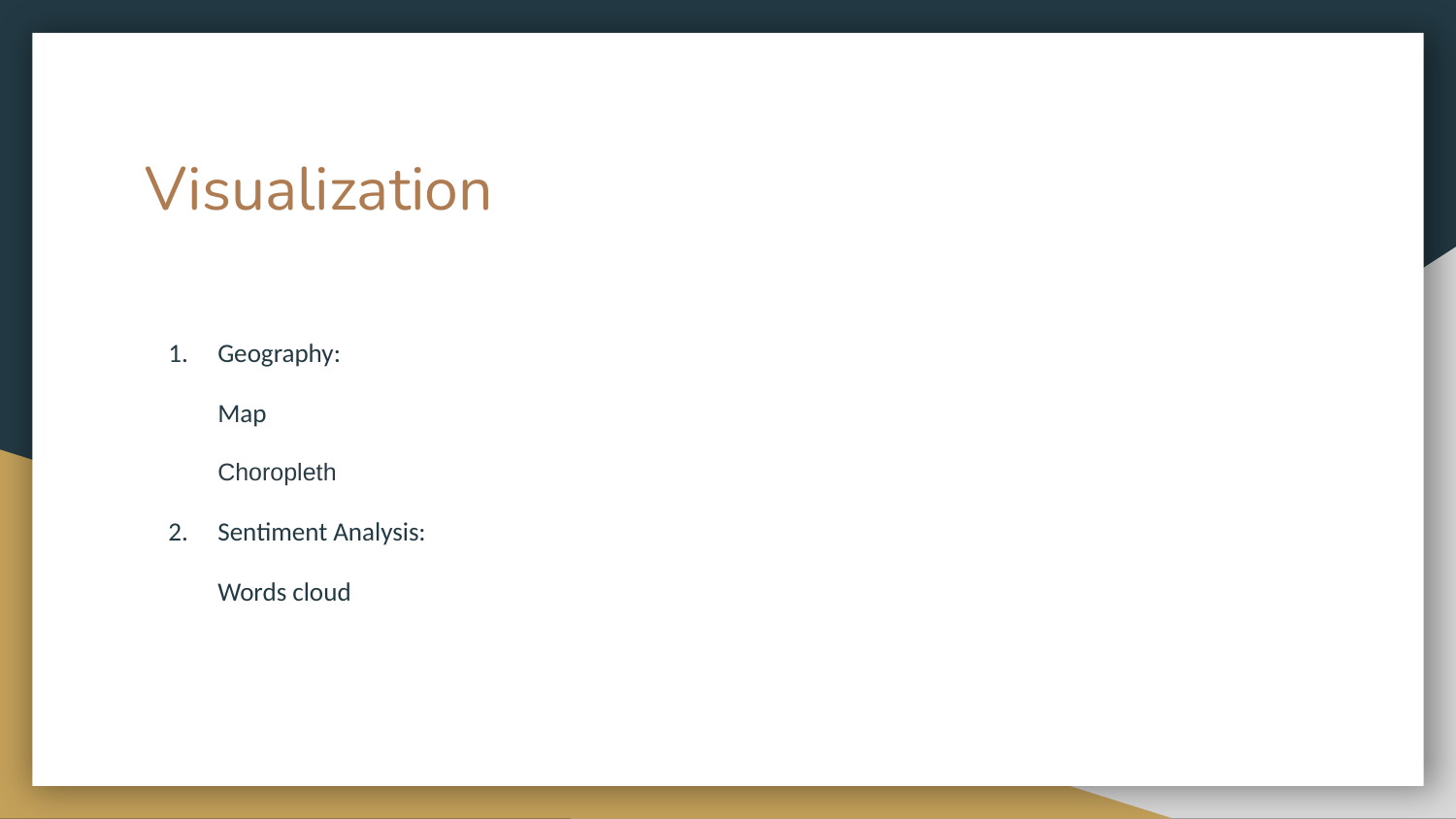

# Visualization
Geography:
Map
Choropleth
Sentiment Analysis:
Words cloud